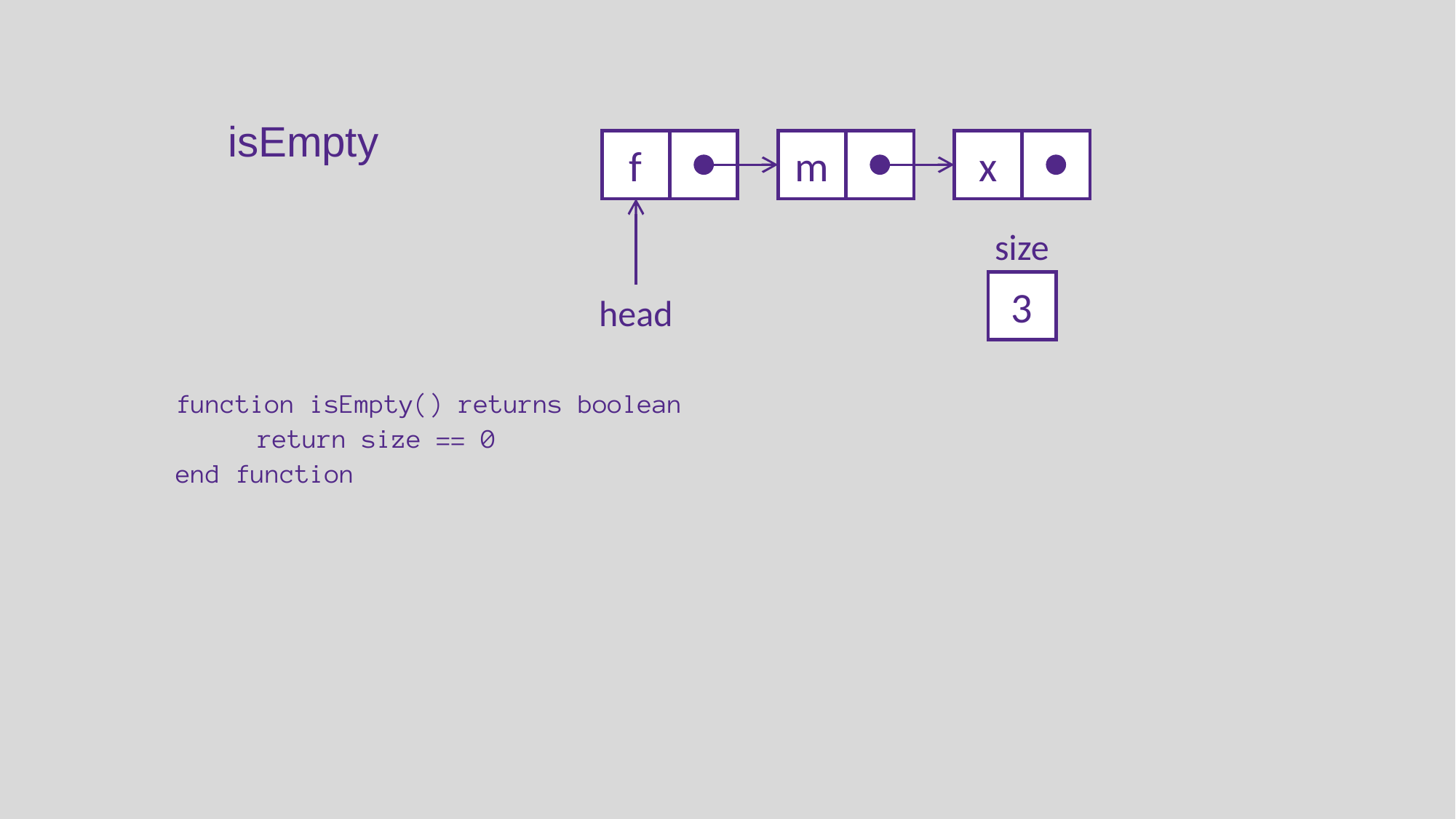

isEmpty
x

m

f

size
3
head
function isEmpty() returns boolean
		return size == 0
end function